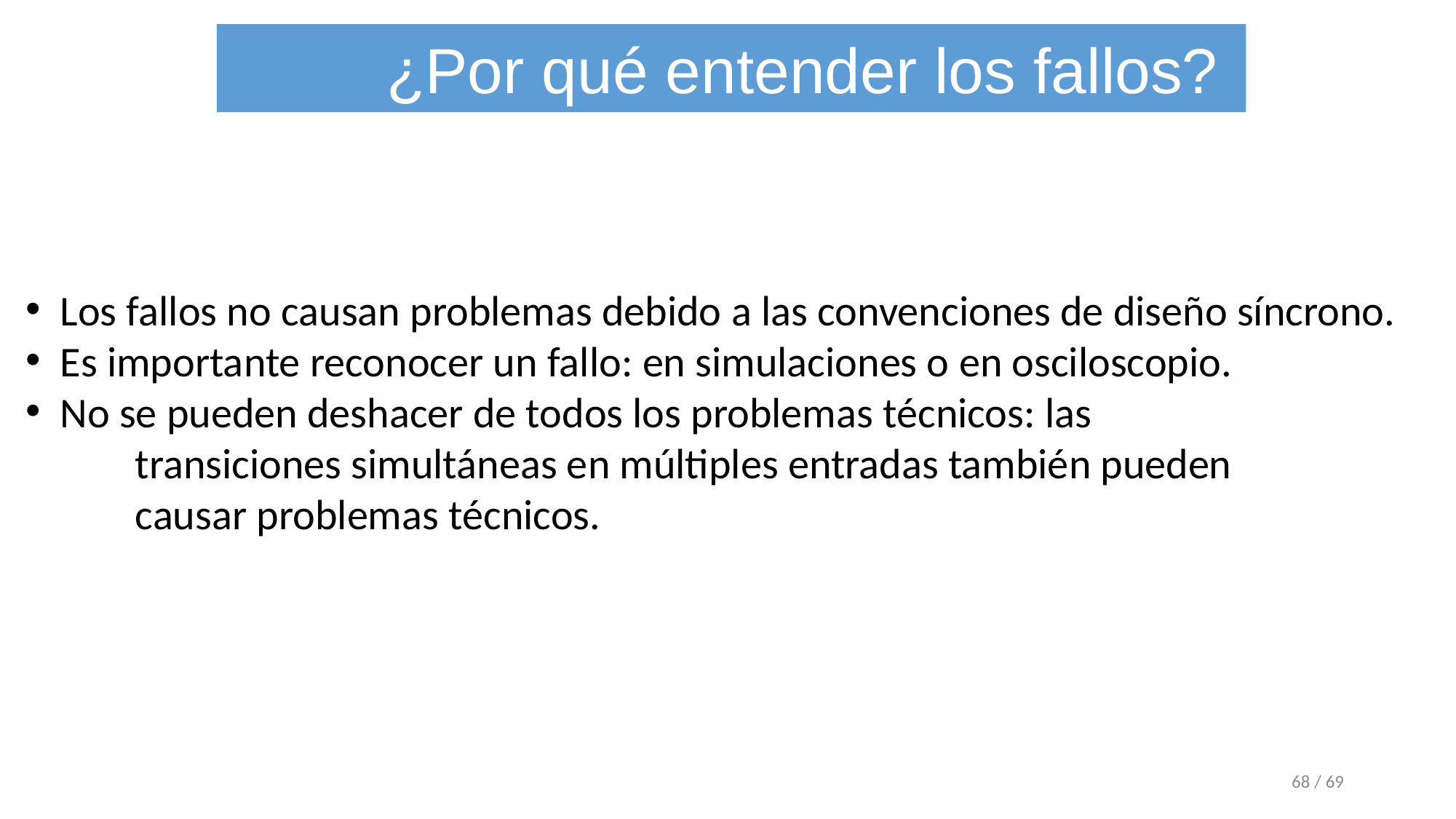

¿Por qué entender los fallos?
Los fallos no causan problemas debido a las convenciones de diseño síncrono.
Es importante reconocer un fallo: en simulaciones o en osciloscopio.
No se pueden deshacer de todos los problemas técnicos: las
	transiciones simultáneas en múltiples entradas también pueden
	causar problemas técnicos.
68 / 69